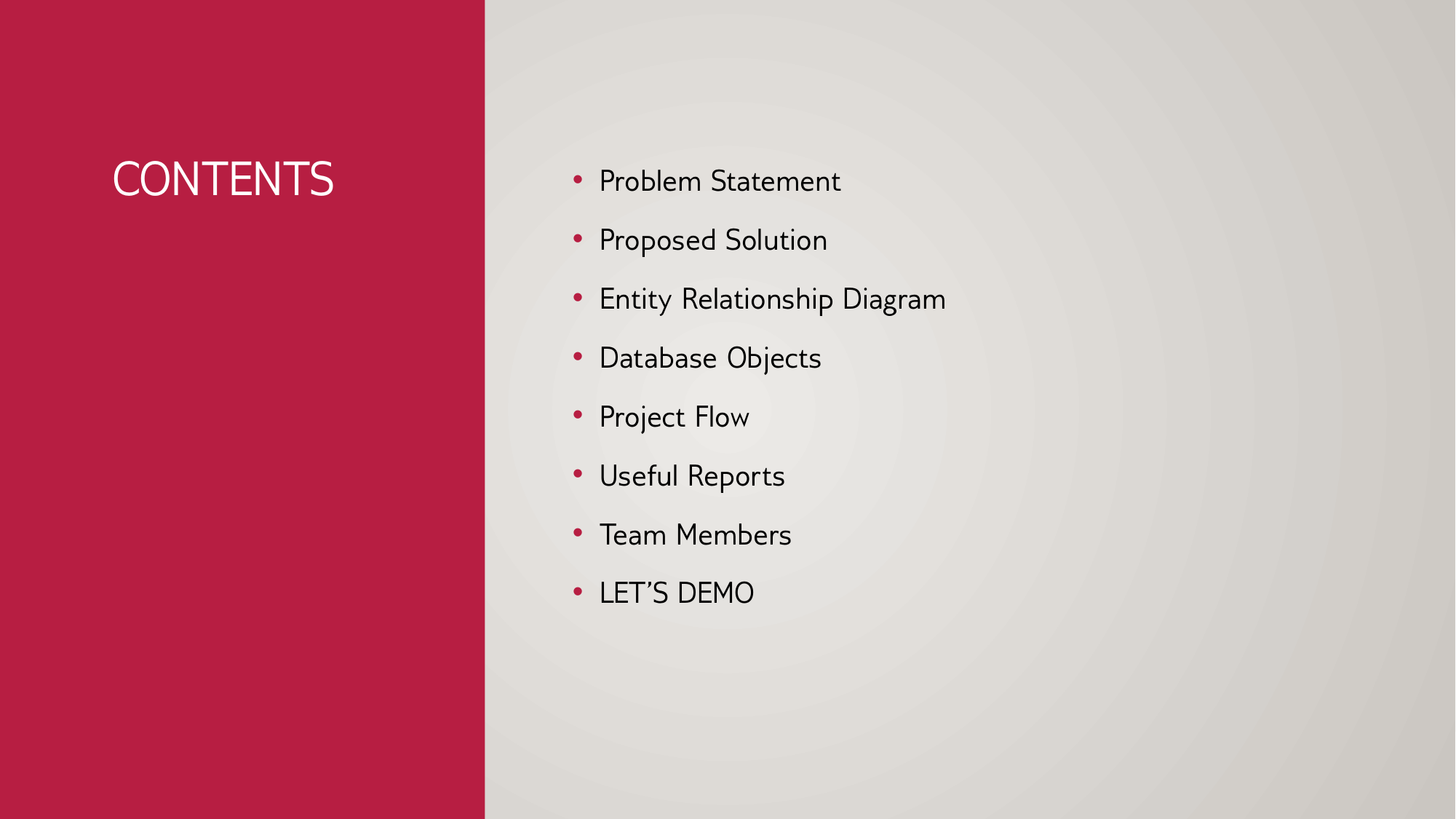

# Contents
Problem Statement
Proposed Solution
Entity Relationship Diagram
Database Objects
Project Flow
Useful Reports
Team Members
LET’S DEMO